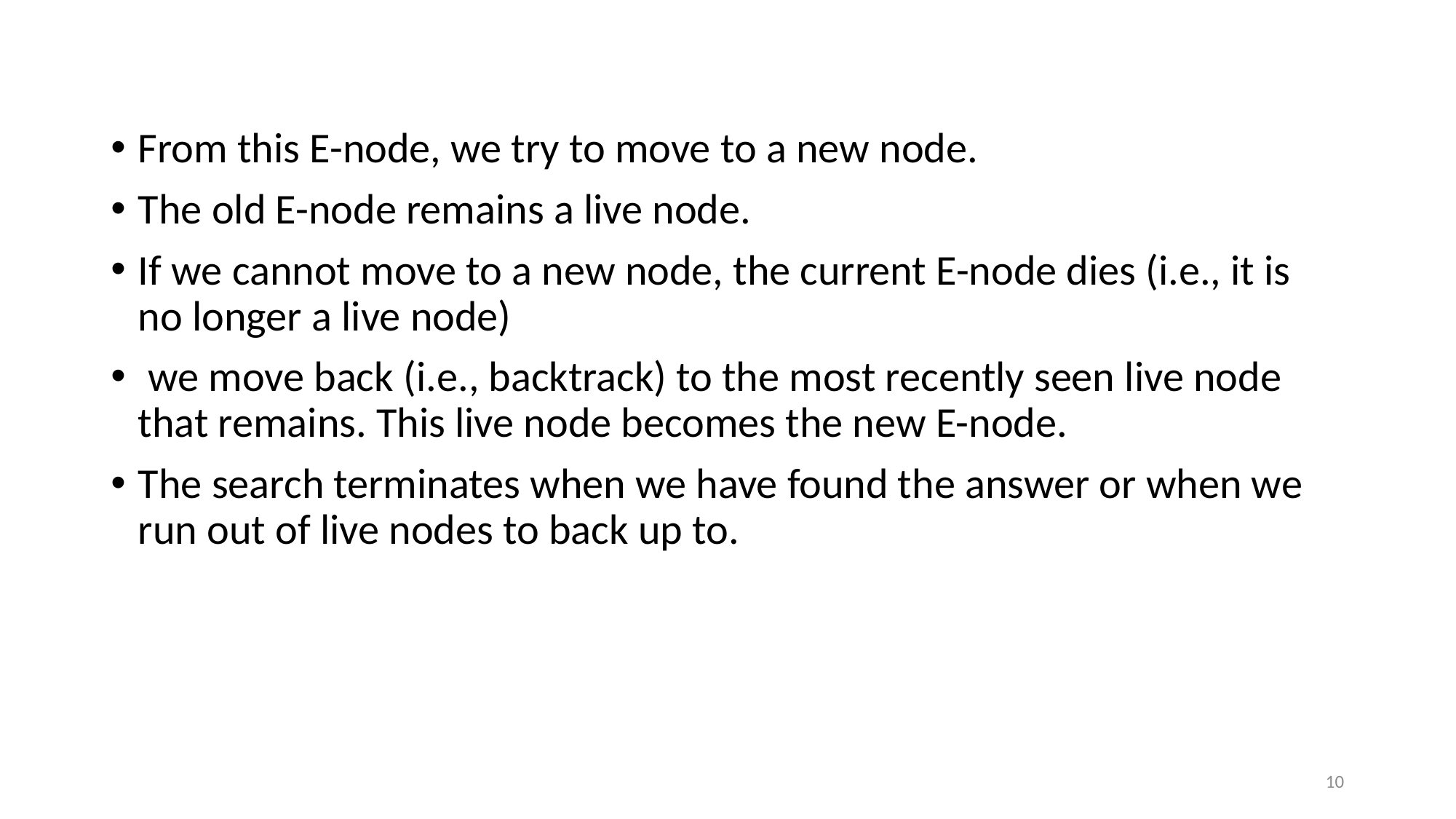

From this E-node, we try to move to a new node.
The old E-node remains a live node.
If we cannot move to a new node, the current E-node dies (i.e., it is no longer a live node)
 we move back (i.e., backtrack) to the most recently seen live node that remains. This live node becomes the new E-node.
The search terminates when we have found the answer or when we run out of live nodes to back up to.

10